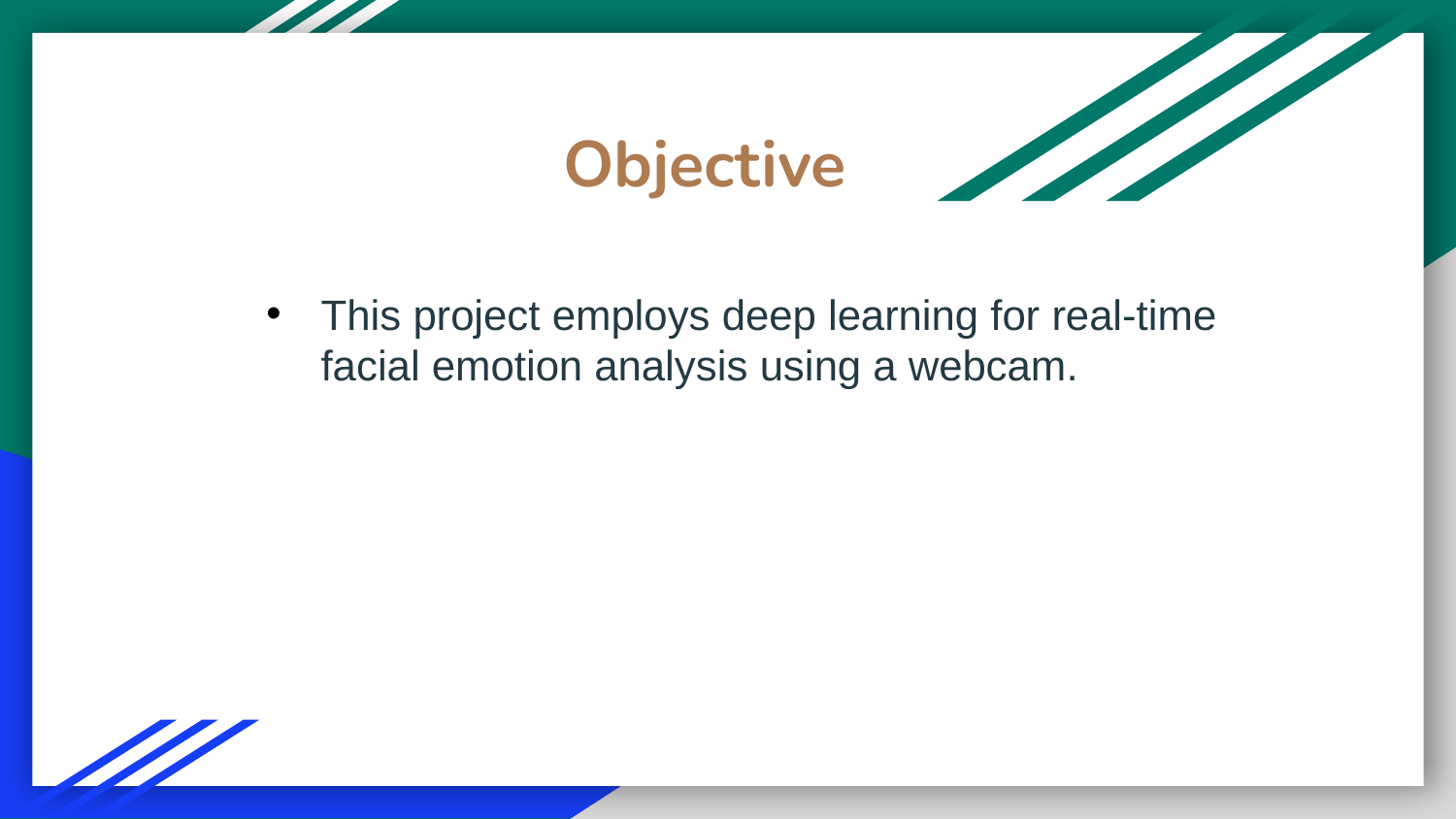

# Objective

This project employs deep learning for real-time facial emotion analysis using a webcam.